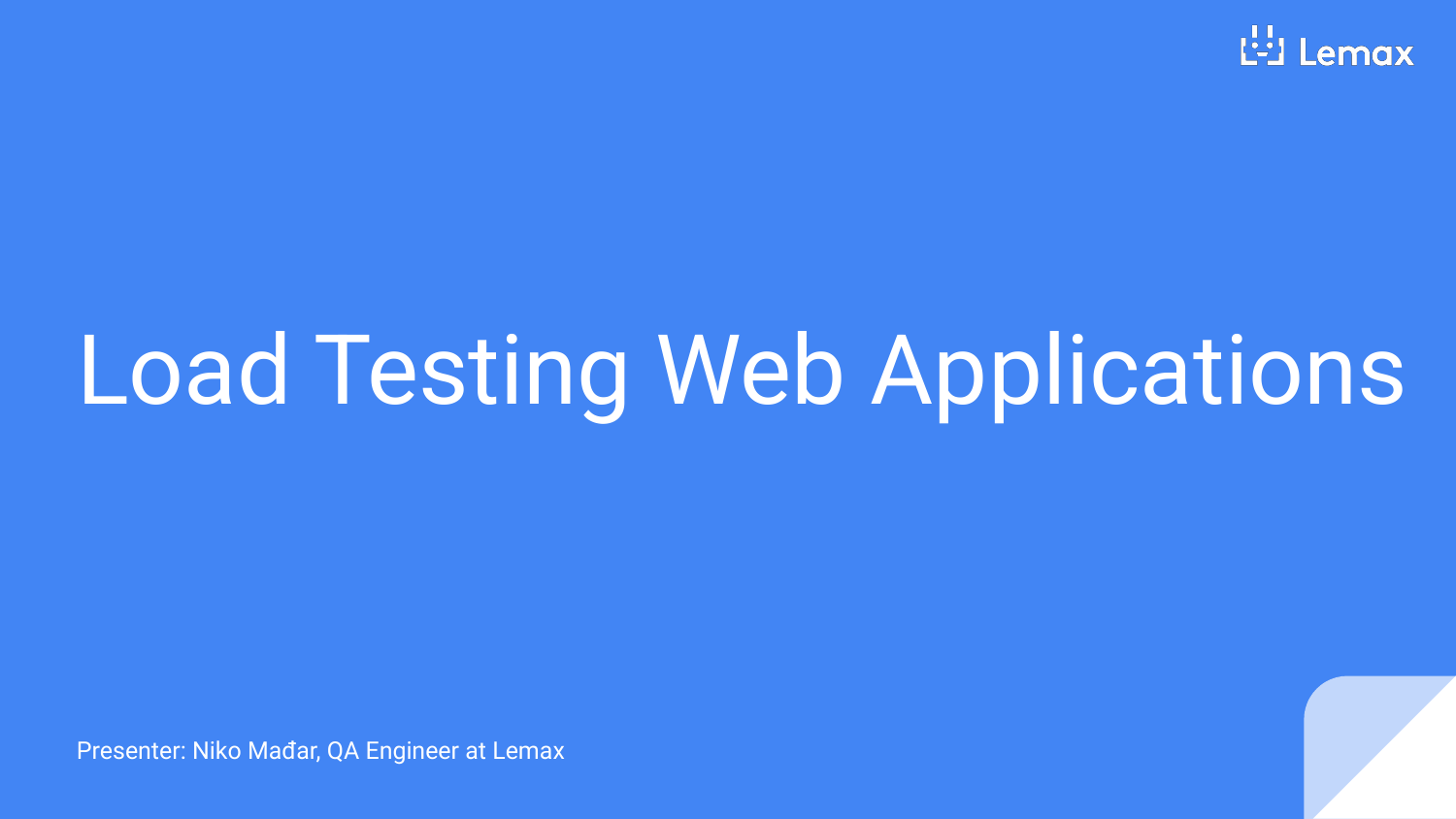

# Load Testing Web Applications
Presenter: Niko Mađar, QA Engineer at Lemax